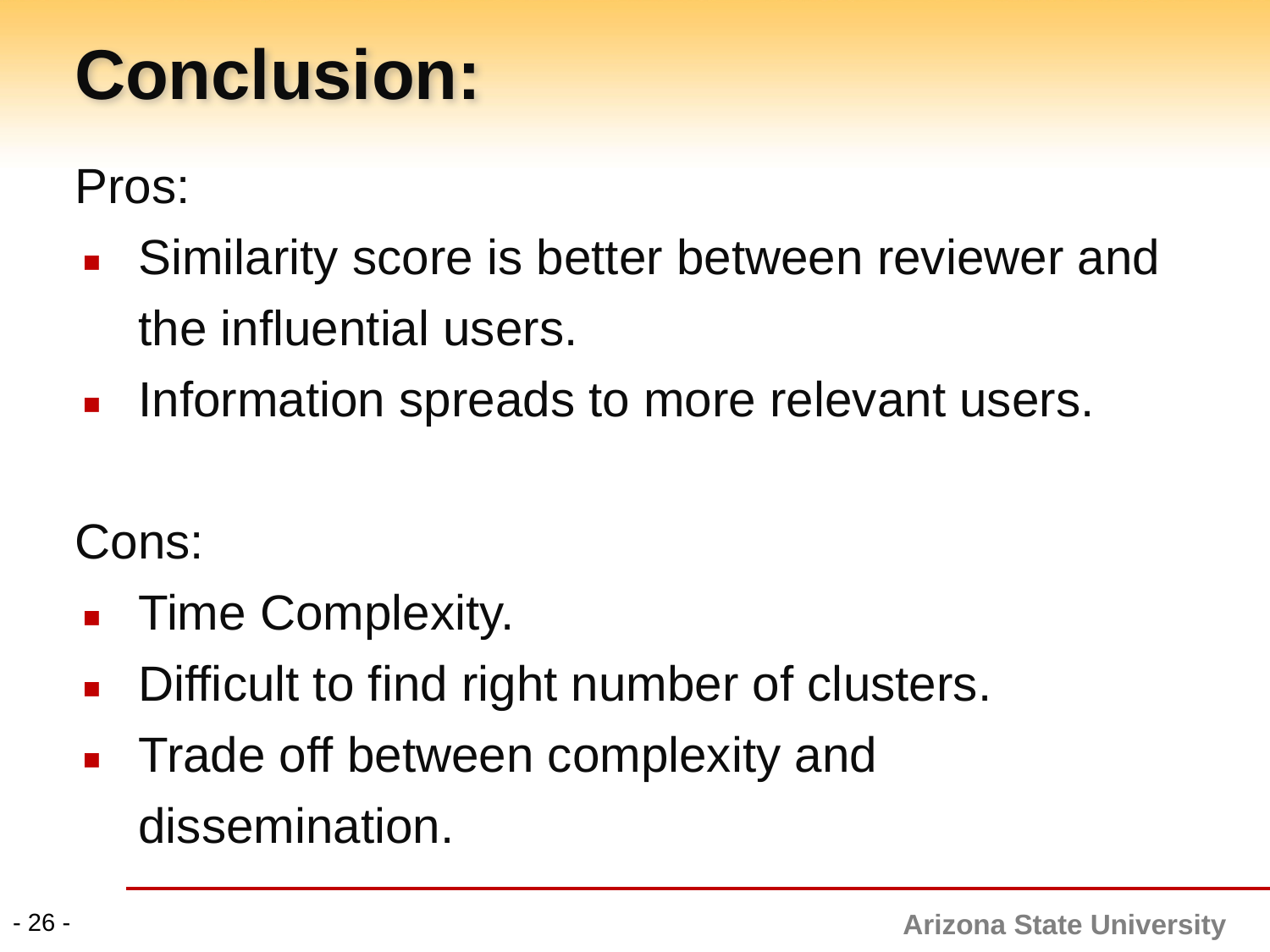

# Conclusion:
Pros:
Similarity score is better between reviewer and the influential users.
Information spreads to more relevant users.

Cons:
Time Complexity.
Difficult to find right number of clusters.
Trade off between complexity and dissemination.

- 26 -